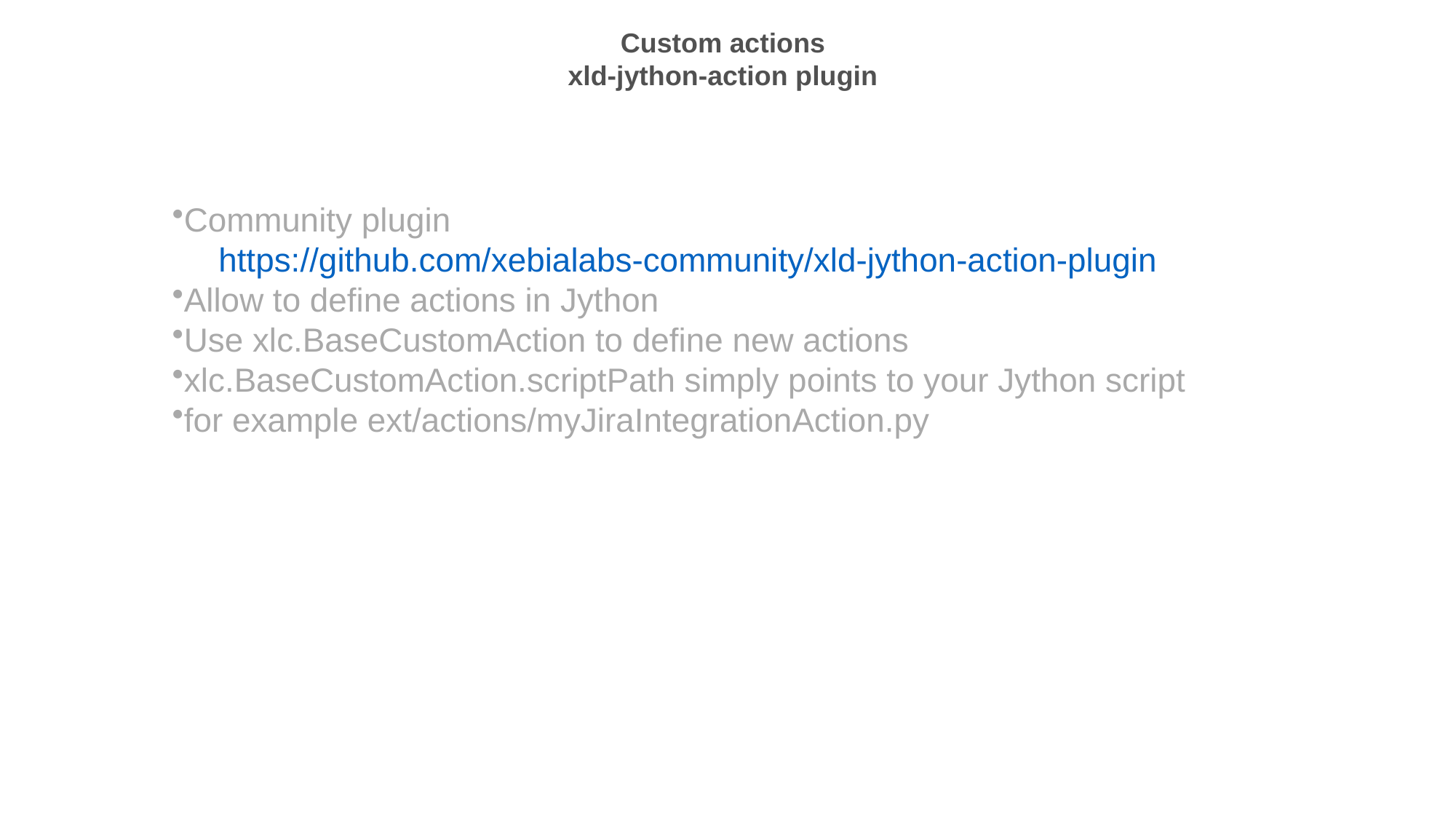

Custom actions
xld-jython-action plugin

Community plugin
     https://github.com/xebialabs-community/xld-jython-action-plugin
Allow to define actions in Jython
Use xlc.BaseCustomAction to define new actions
xlc.BaseCustomAction.scriptPath simply points to your Jython script
for example ext/actions/myJiraIntegrationAction.py